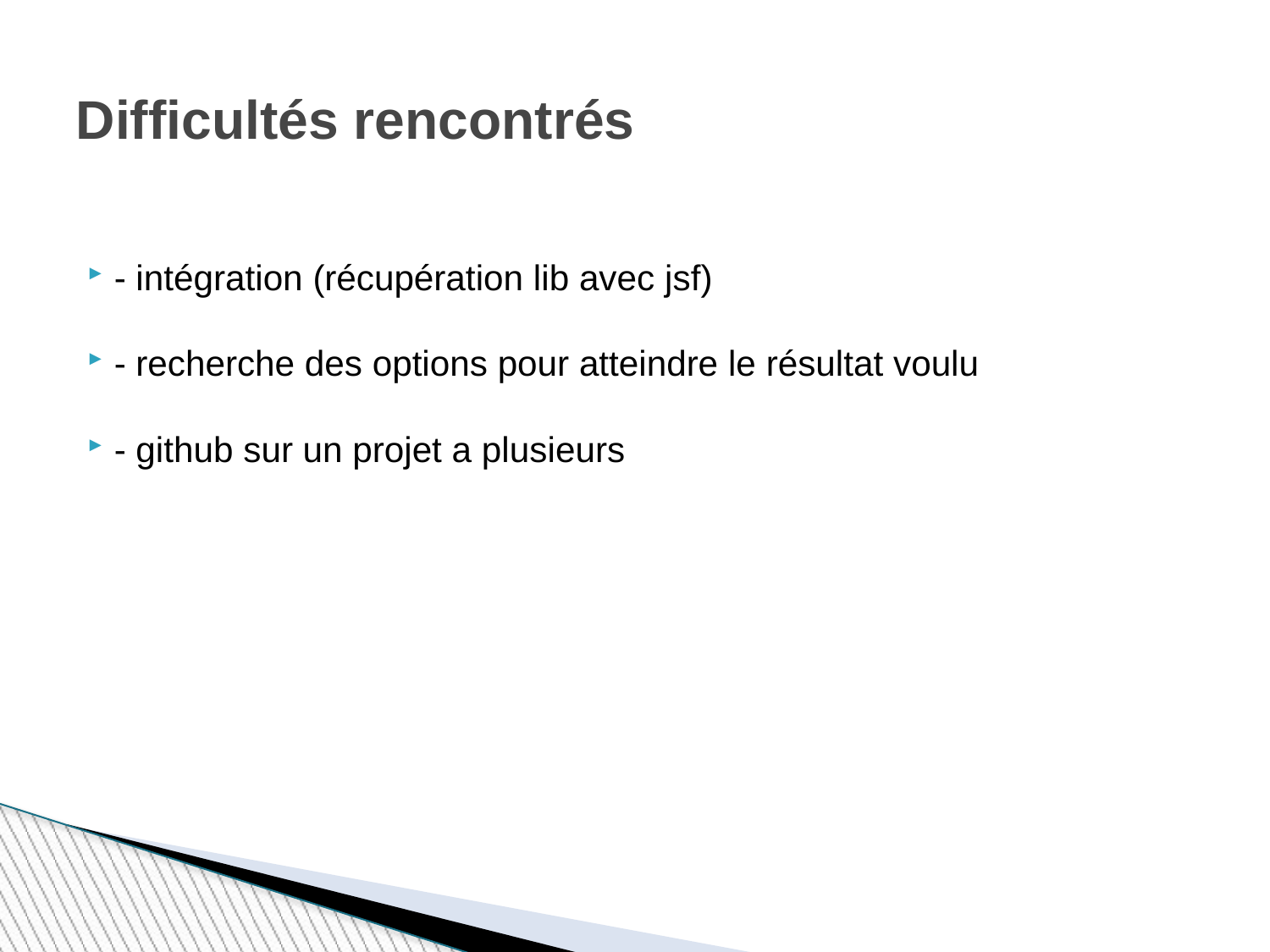

Difficultés rencontrés

- intégration (récupération lib avec jsf)

- recherche des options pour atteindre le résultat voulu

- github sur un projet a plusieurs